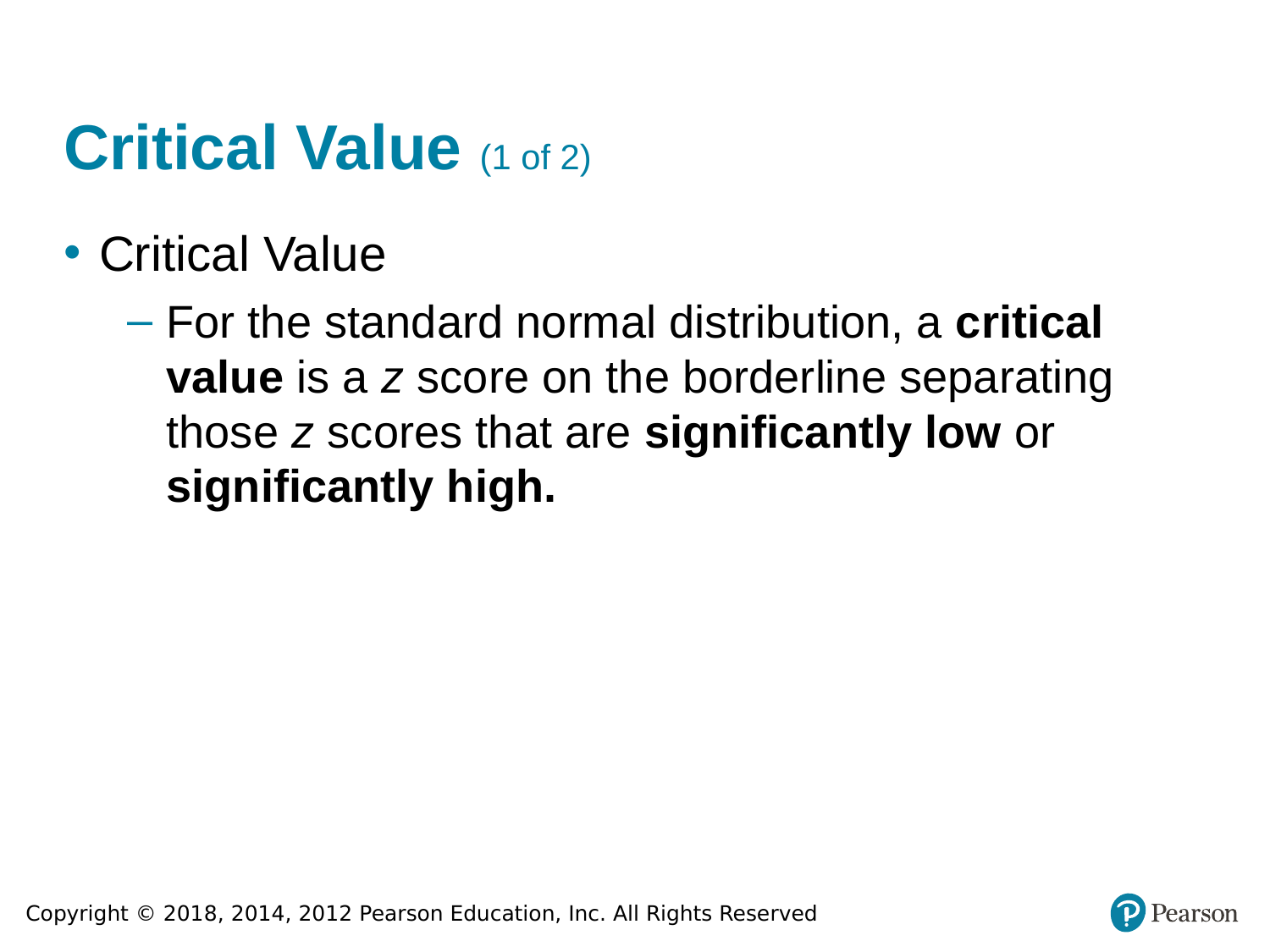

# Critical Value (1 of 2)
Critical Value
For the standard normal distribution, a critical value is a z score on the borderline separating those z scores that are significantly low or significantly high.